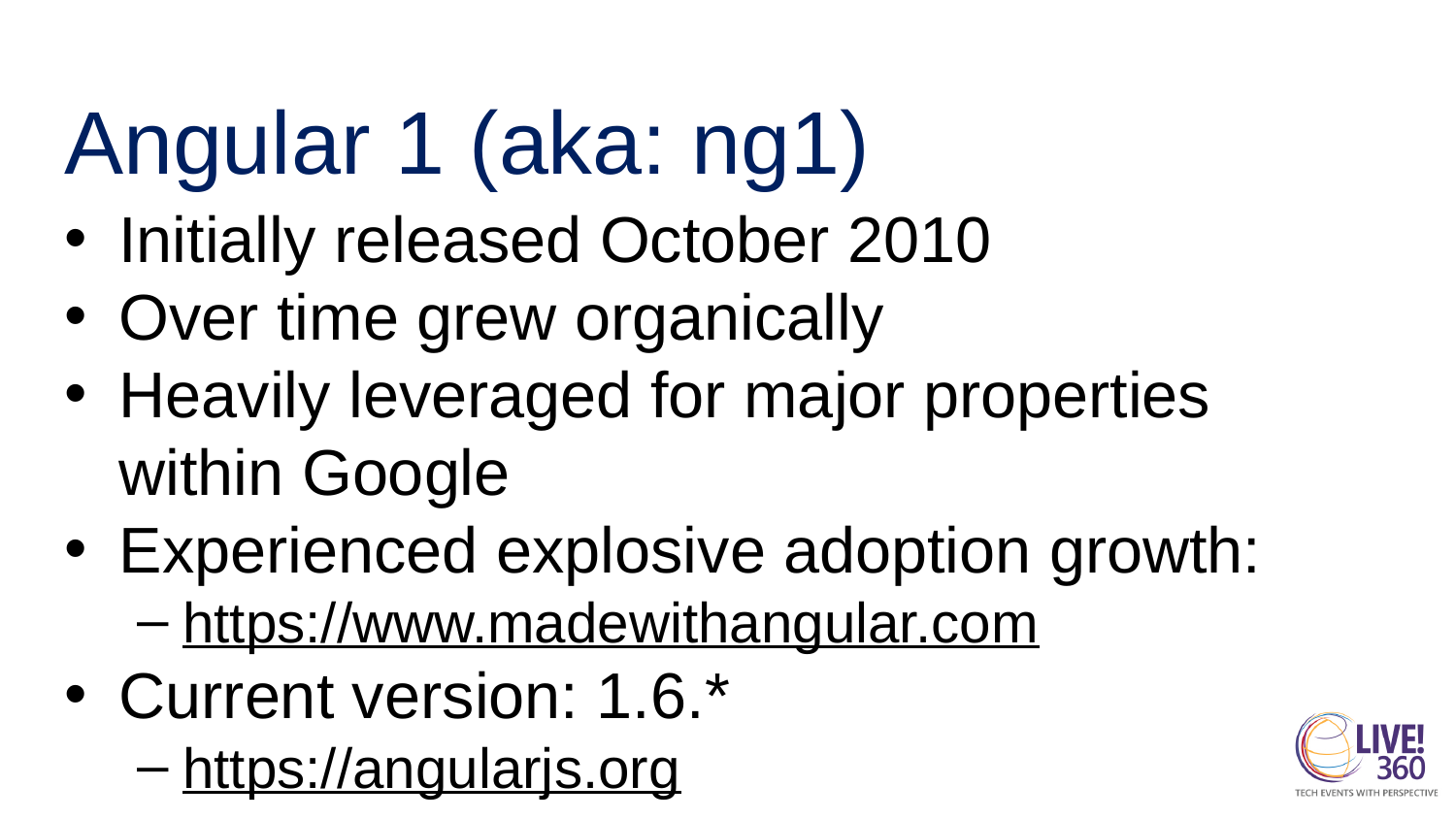

# Angular 1 (aka: ng1)
Initially released October 2010
Over time grew organically
Heavily leveraged for major properties within Google
Experienced explosive adoption growth:
https://www.madewithangular.com
Current version: 1.6.*
https://angularjs.org